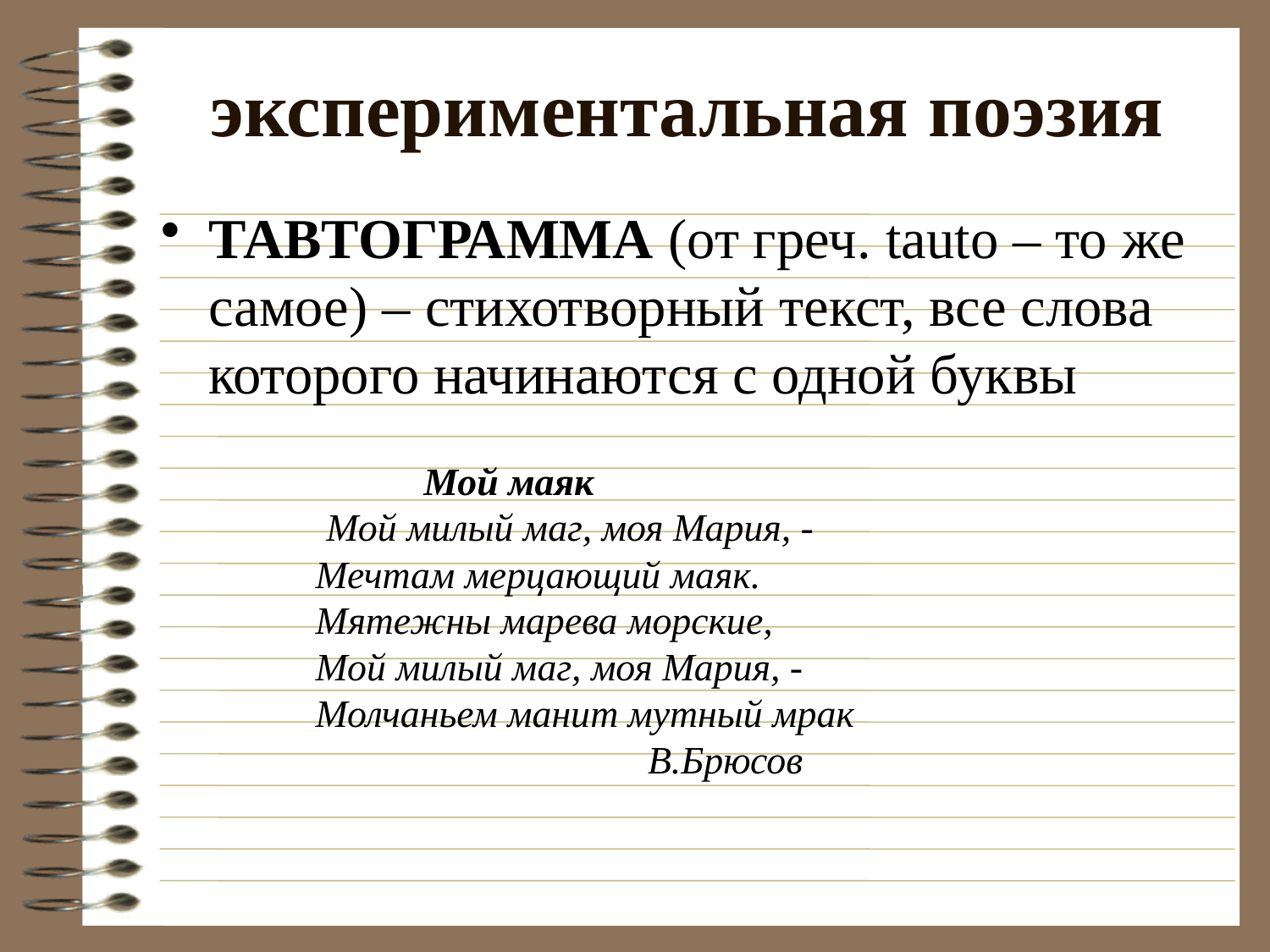

# экспериментальная поэзия
ТАВТОГРАММА (от греч. tauto – то же самое) – стихотворный текст, все слова которого начинаются с одной буквы

                           Мой маяк
                 Мой милый маг, моя Мария, - 
           Мечтам мерцающий маяк.
           Мятежны марева морские,
           Мой милый маг, моя Мария, - 
           Молчаньем манит мутный мрак
                                                  В.Брюсов